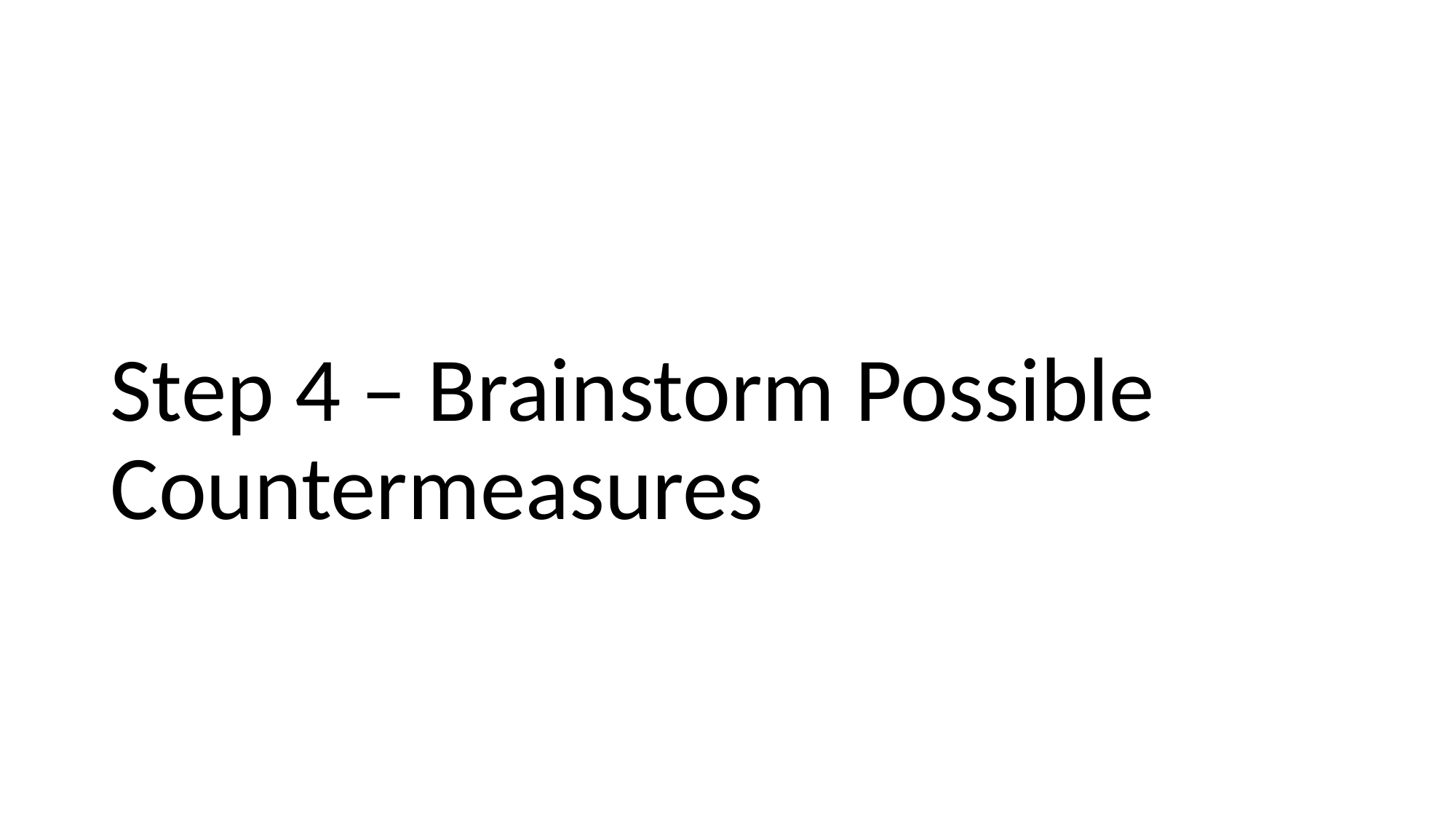

# Step 4 – Brainstorm Possible Countermeasures